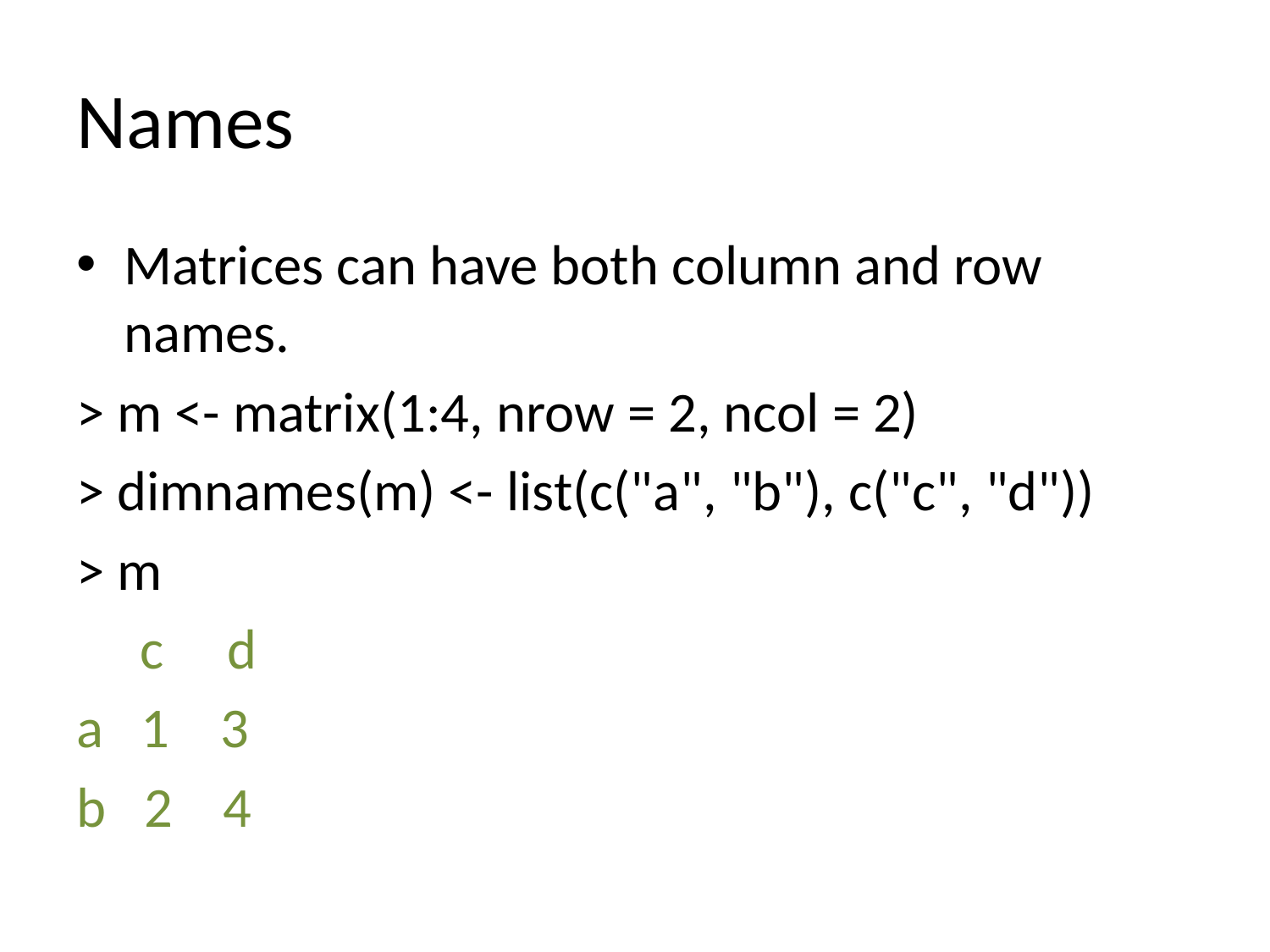

# Names
Matrices can have both column and row names.
> m <- matrix(1:4, nrow = 2, ncol = 2)
> dimnames(m) <- list(c("a", "b"), c("c", "d"))
> m
     c     d
a   1    3
b   2    4